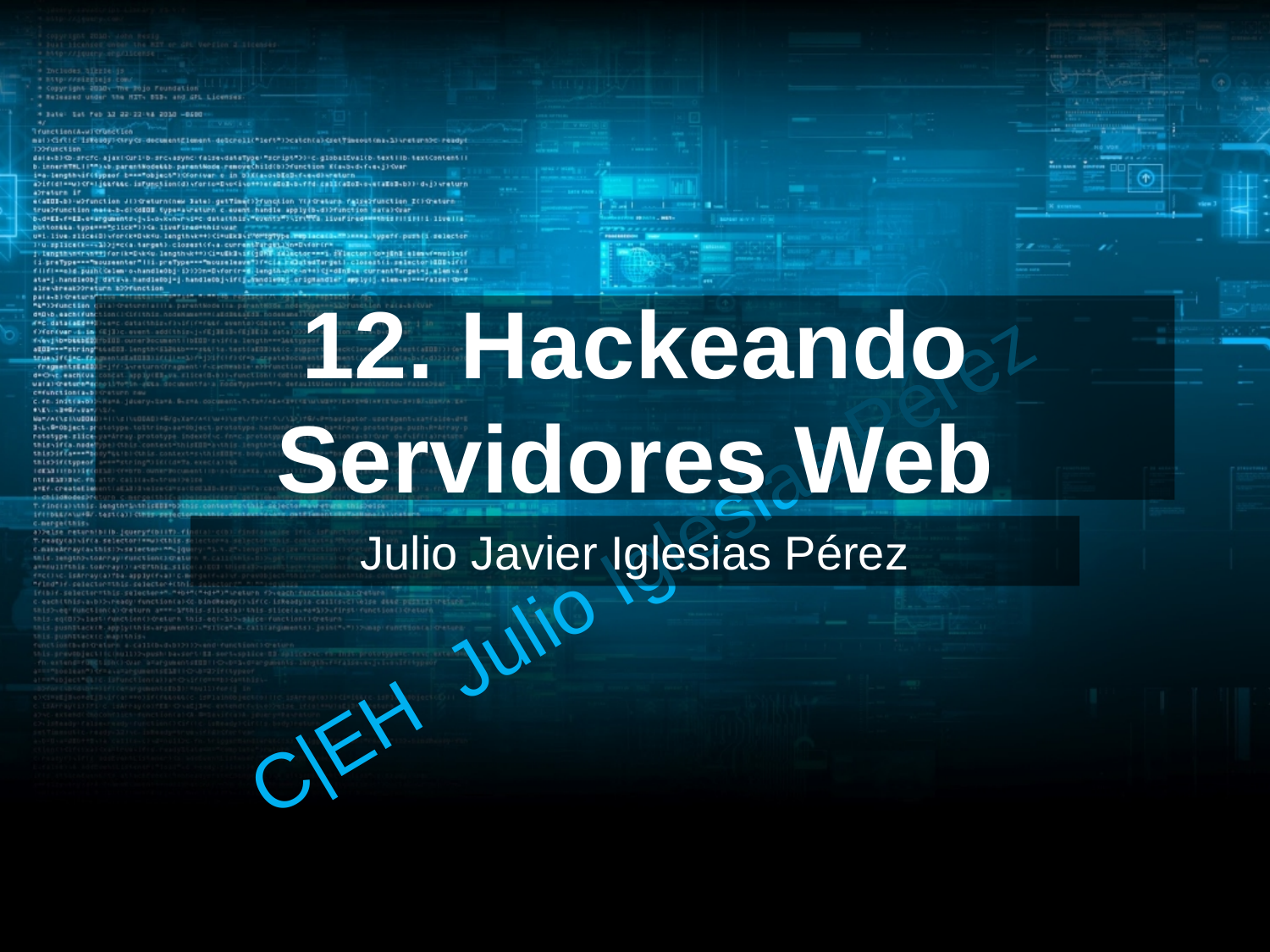

# 12. Hackeando Servidores Web
C|EH  Julio Iglesias Pérez
Julio Javier Iglesias Pérez